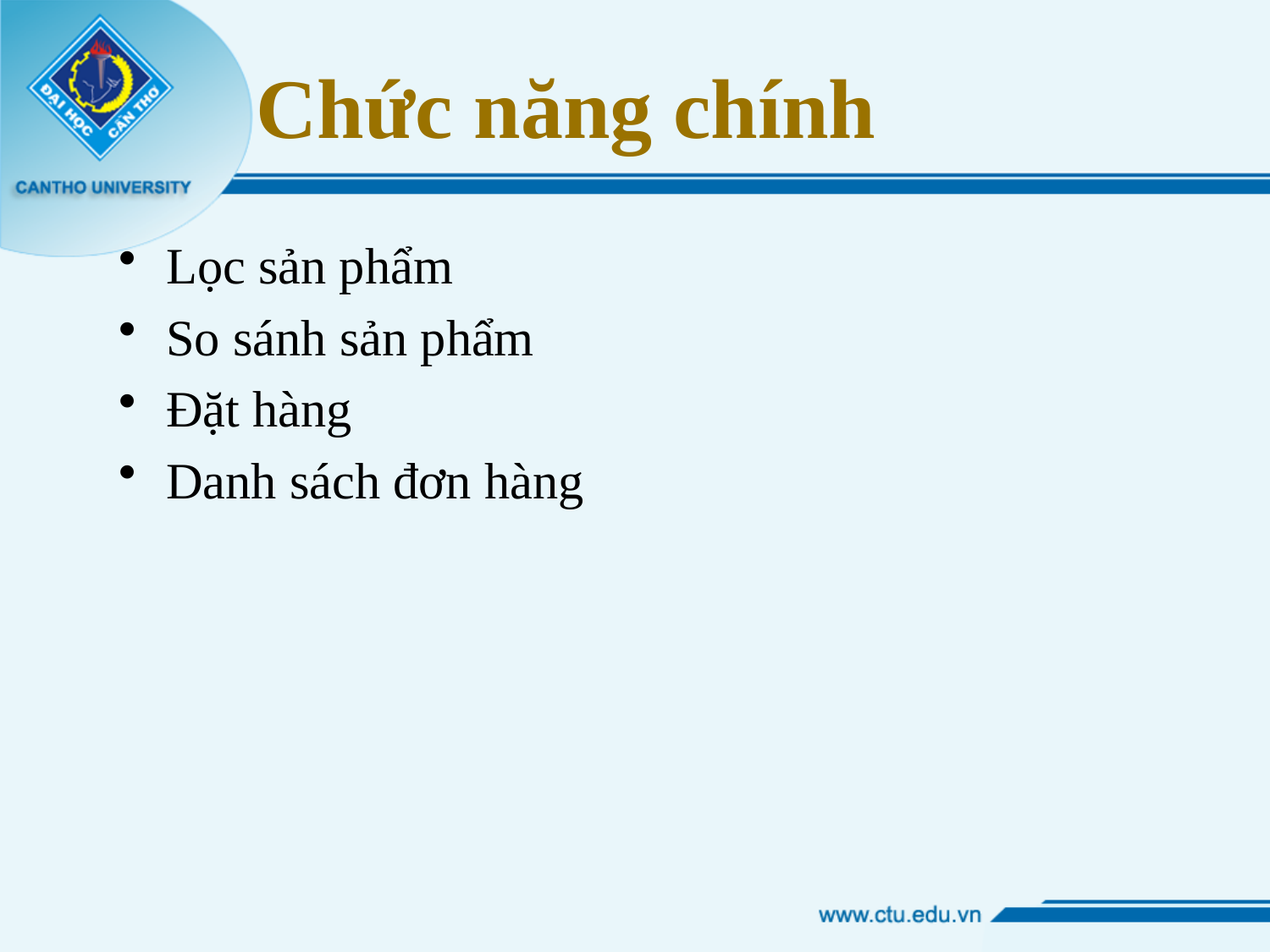

# Chức năng chính
Lọc sản phẩm
So sánh sản phẩm
Đặt hàng
Danh sách đơn hàng